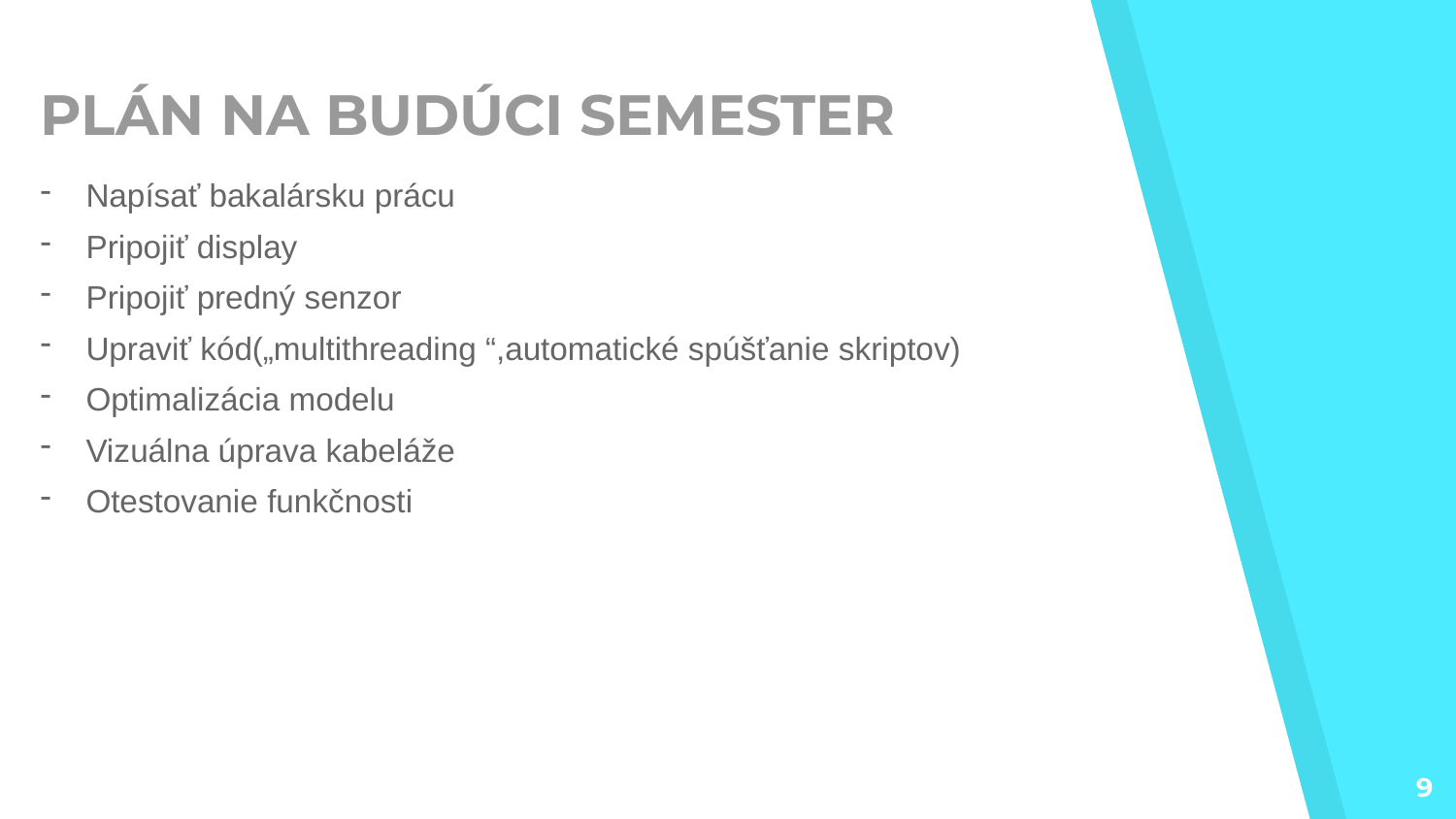

# PLÁN NA BUDÚCI SEMESTER
Napísať bakalársku prácu
Pripojiť display
Pripojiť predný senzor
Upraviť kód(„multithreading “,automatické spúšťanie skriptov)
Optimalizácia modelu
Vizuálna úprava kabeláže
Otestovanie funkčnosti

9